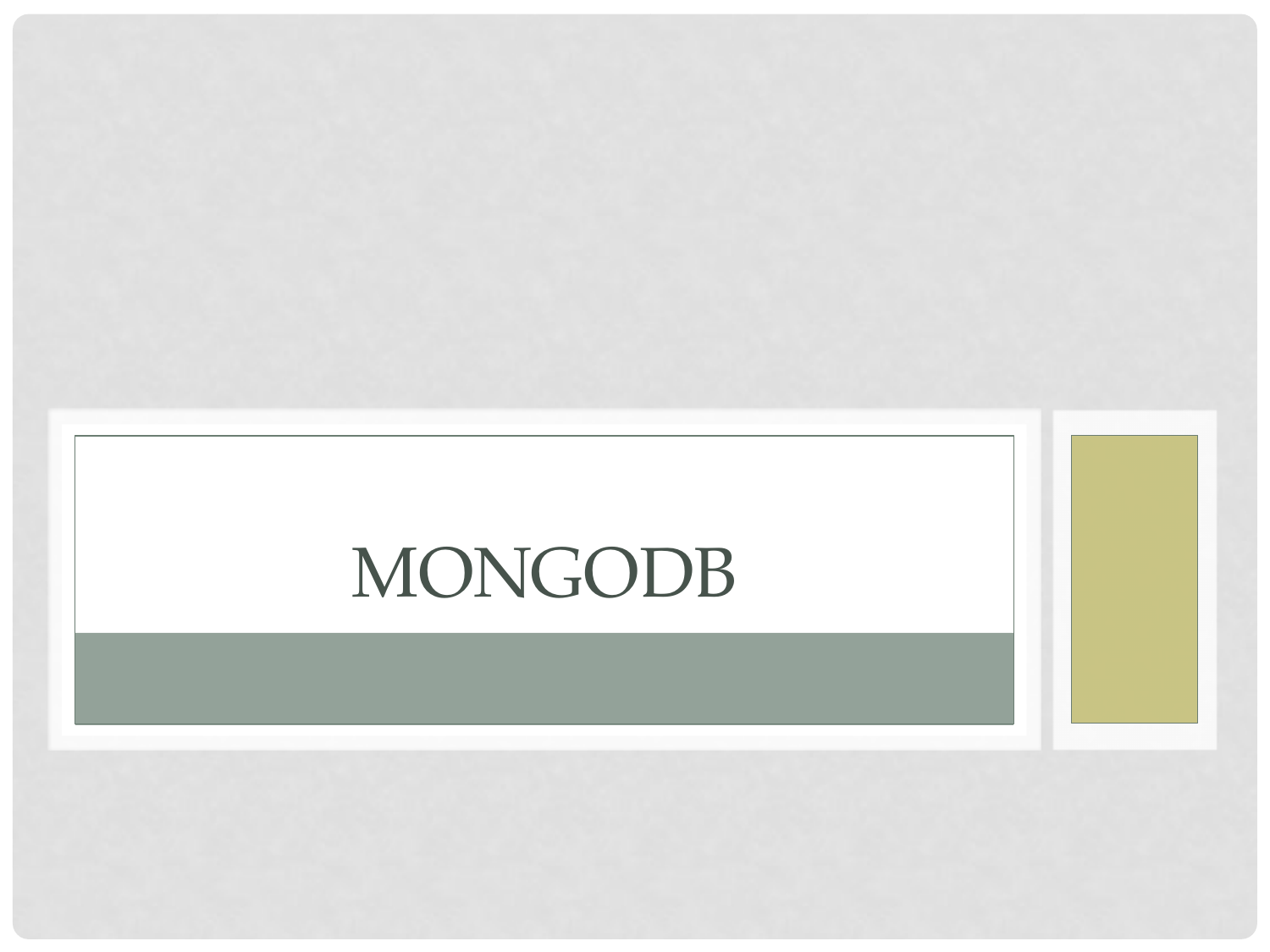

# MongoDB
Week 1, Day 2
Steve Chenoweth
CSSE Dept